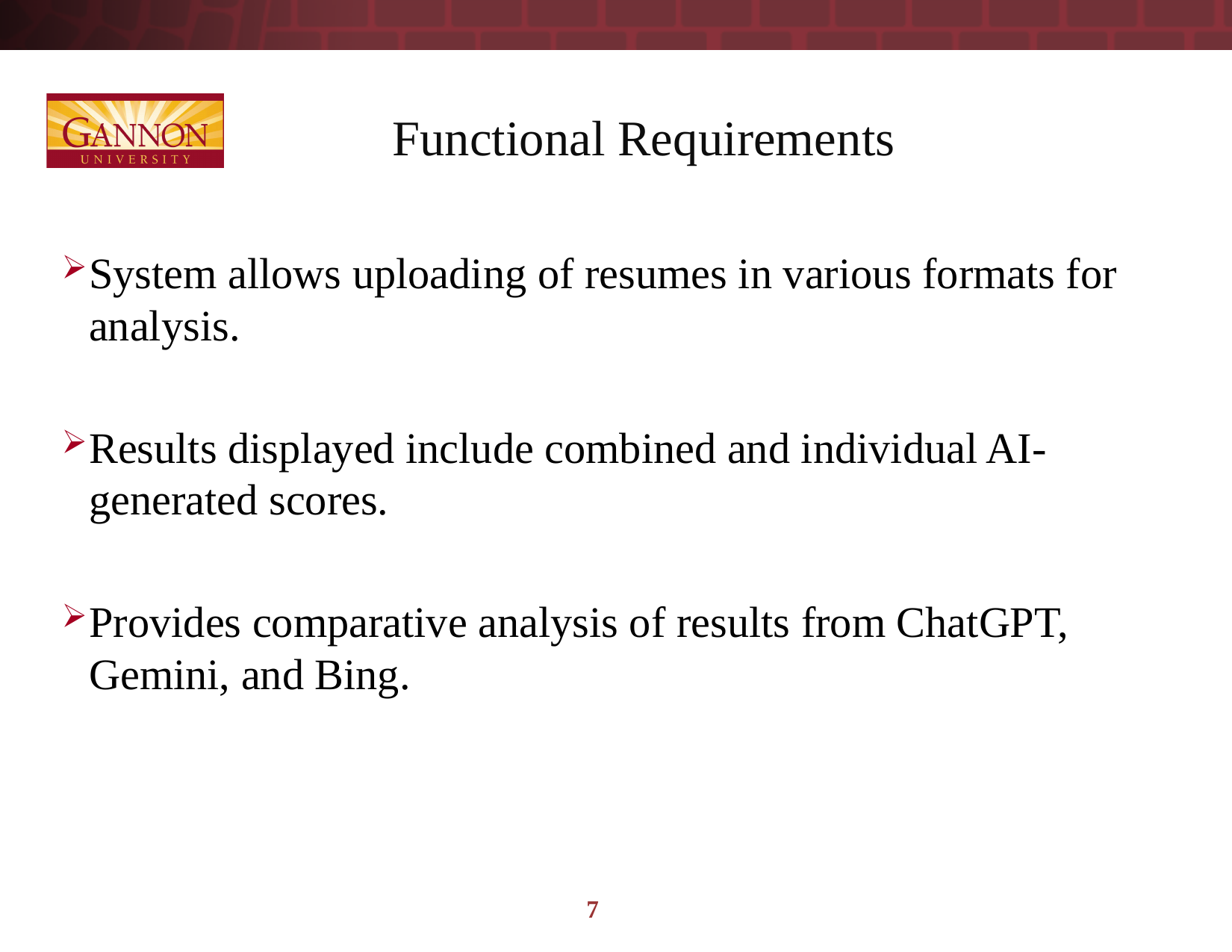

# Functional Requirements
System allows uploading of resumes in various formats for analysis.

Results displayed include combined and individual AI-generated scores.

Provides comparative analysis of results from ChatGPT, Gemini, and Bing.

7